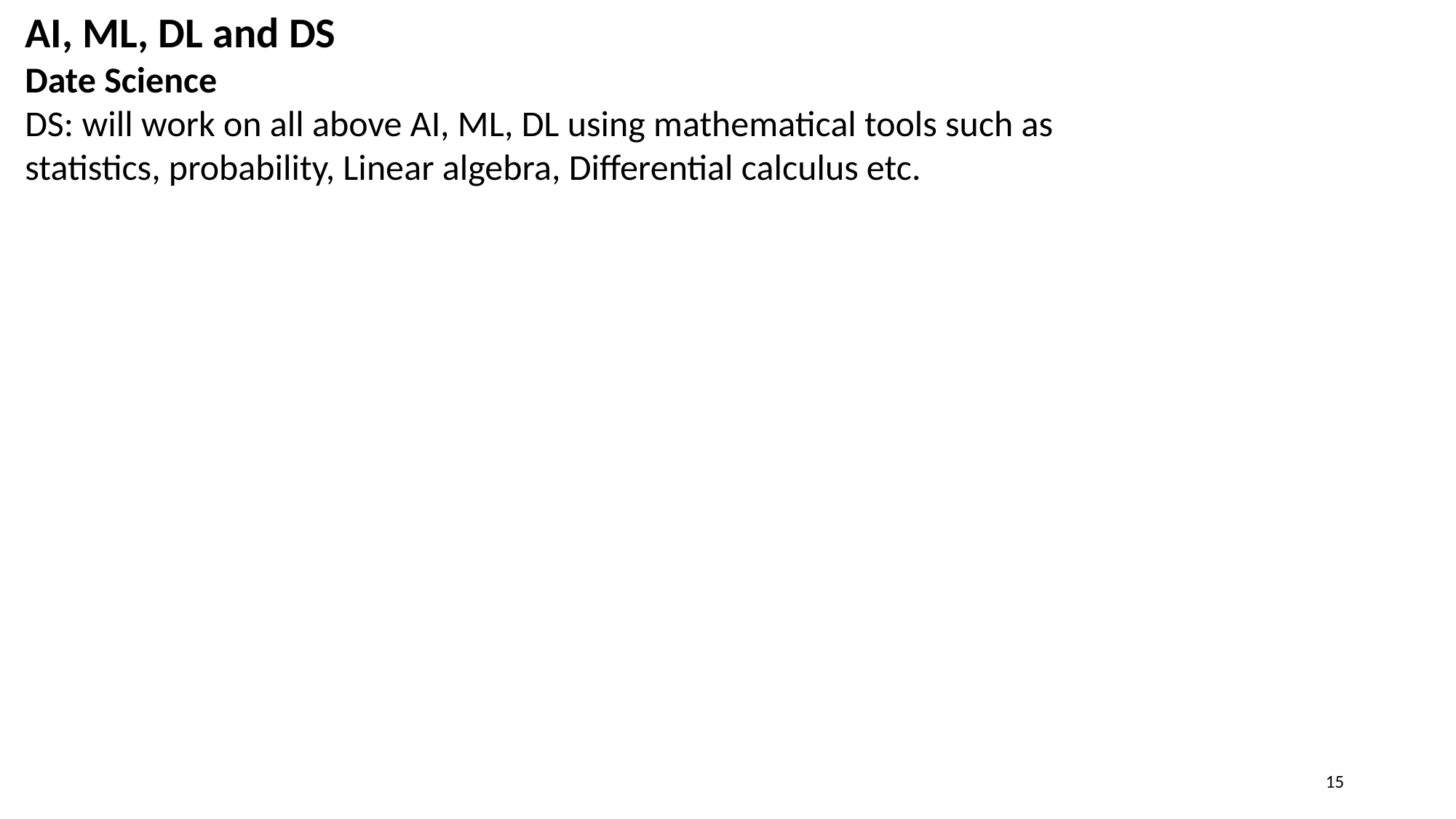

AI, ML, DL and DS
Date Science
DS: will work on all above AI, ML, DL using mathematical tools such as statistics, probability, Linear algebra, Differential calculus etc.
15